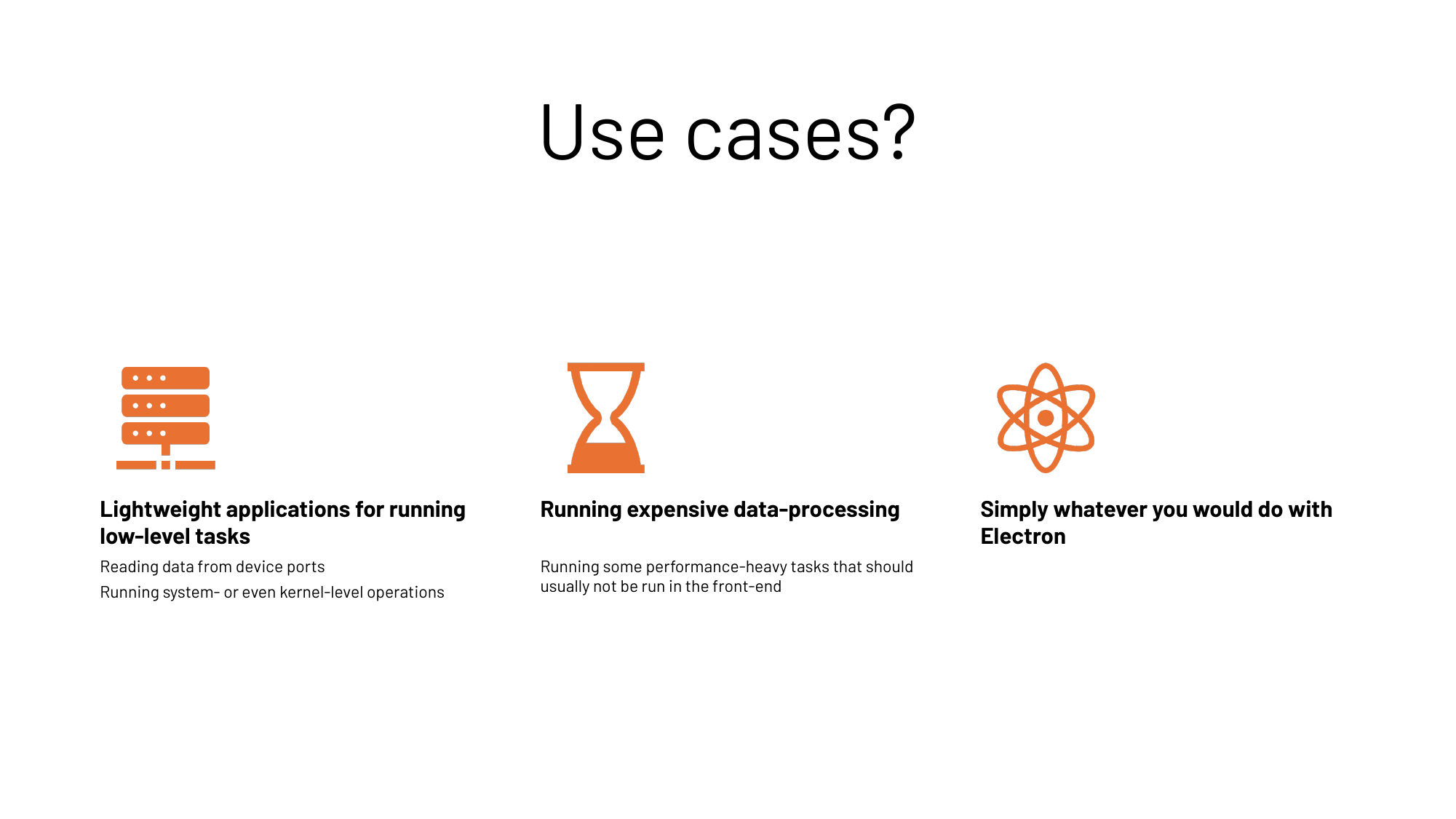

# Use cases?
Lightweight applications for running low-level tasks
Reading data from device ports
Running system- or even kernel-level operations
Running expensive data-processing
Running some performance-heavy tasks that should usually not be run in the front-end
Simply whatever you would do with Electron